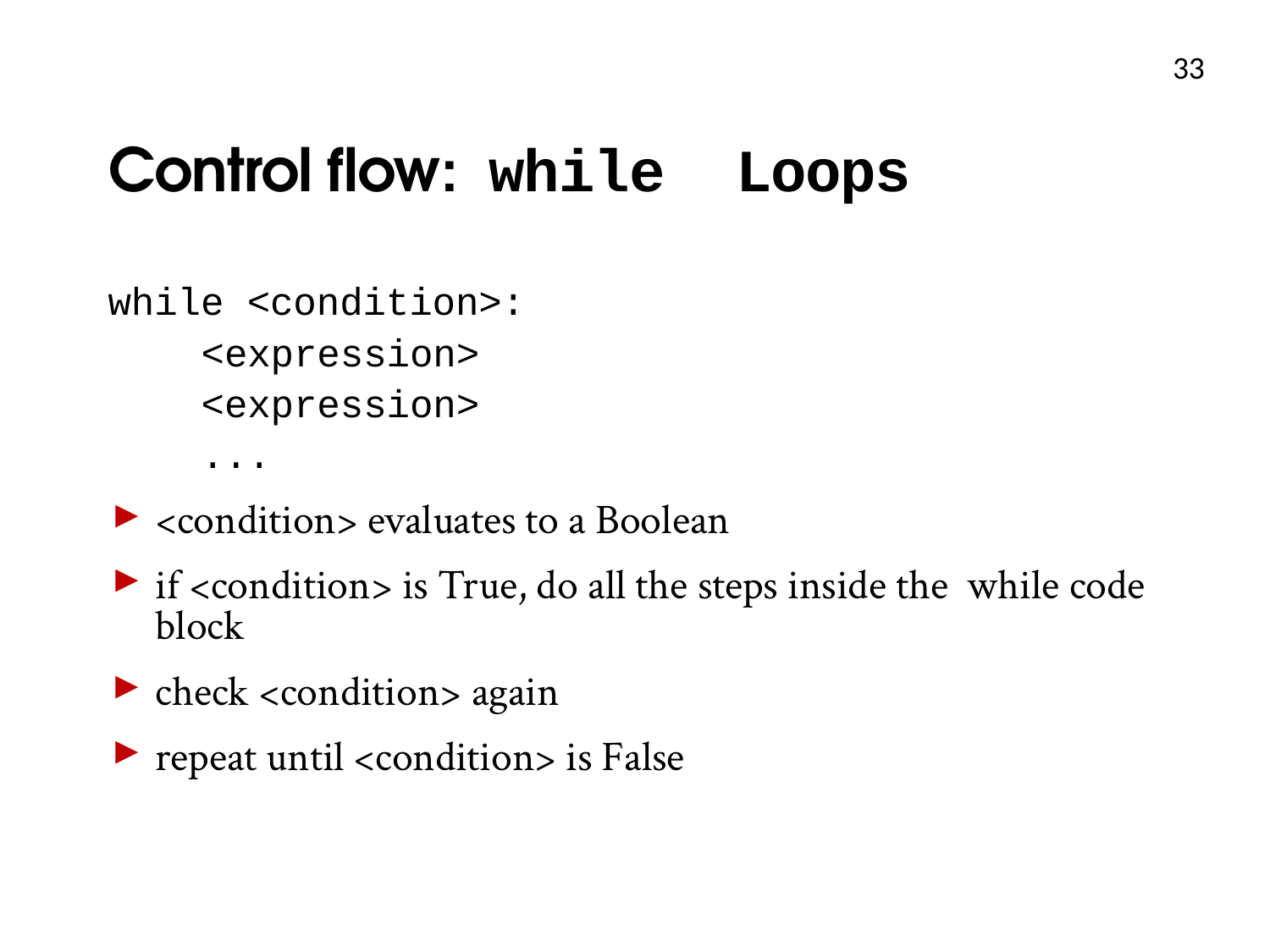

33
# Control flow:  while  Loops
while <condition>:
<expression>
<expression>
...
<condition> evaluates to a Boolean
if <condition> is True, do all the steps inside the  while code block
check <condition> again
repeat until <condition> is False